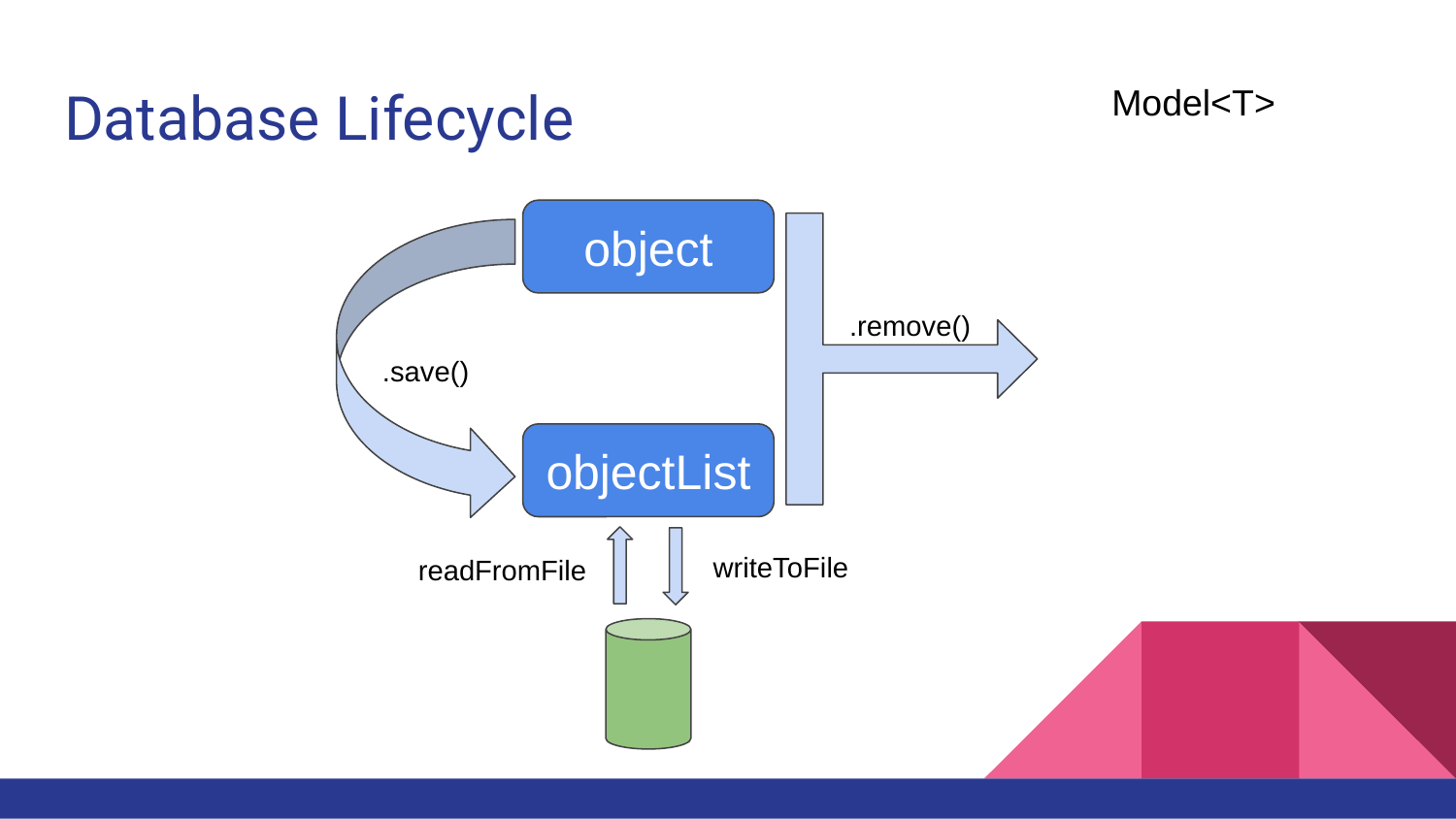

# Database Lifecycle
Model<T>
object

.save()
.remove()
objectList

writeToFile
readFromFile